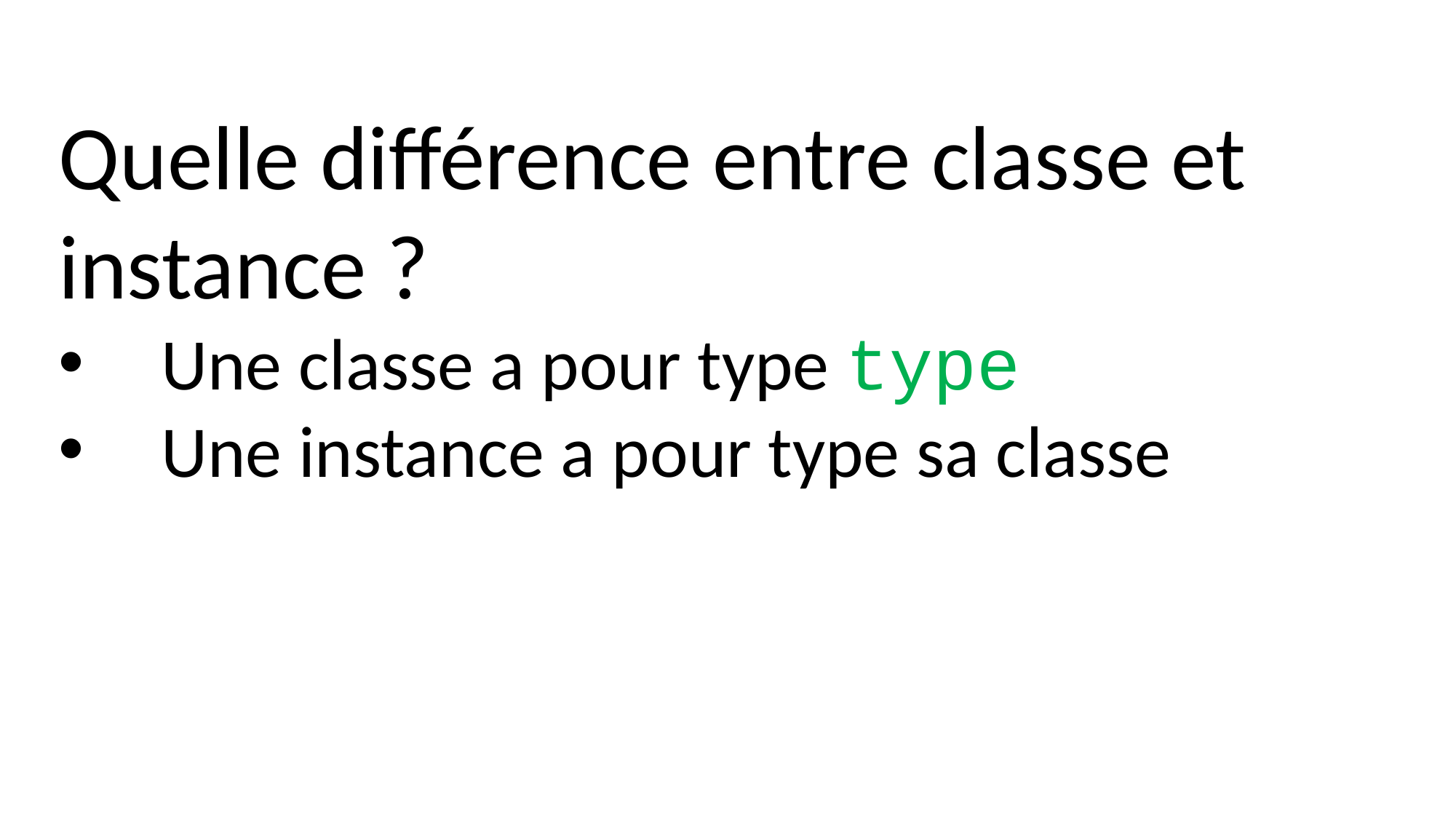

Quelle différence entre classe et instance ?
Une classe a pour type type
Une instance a pour type sa classe